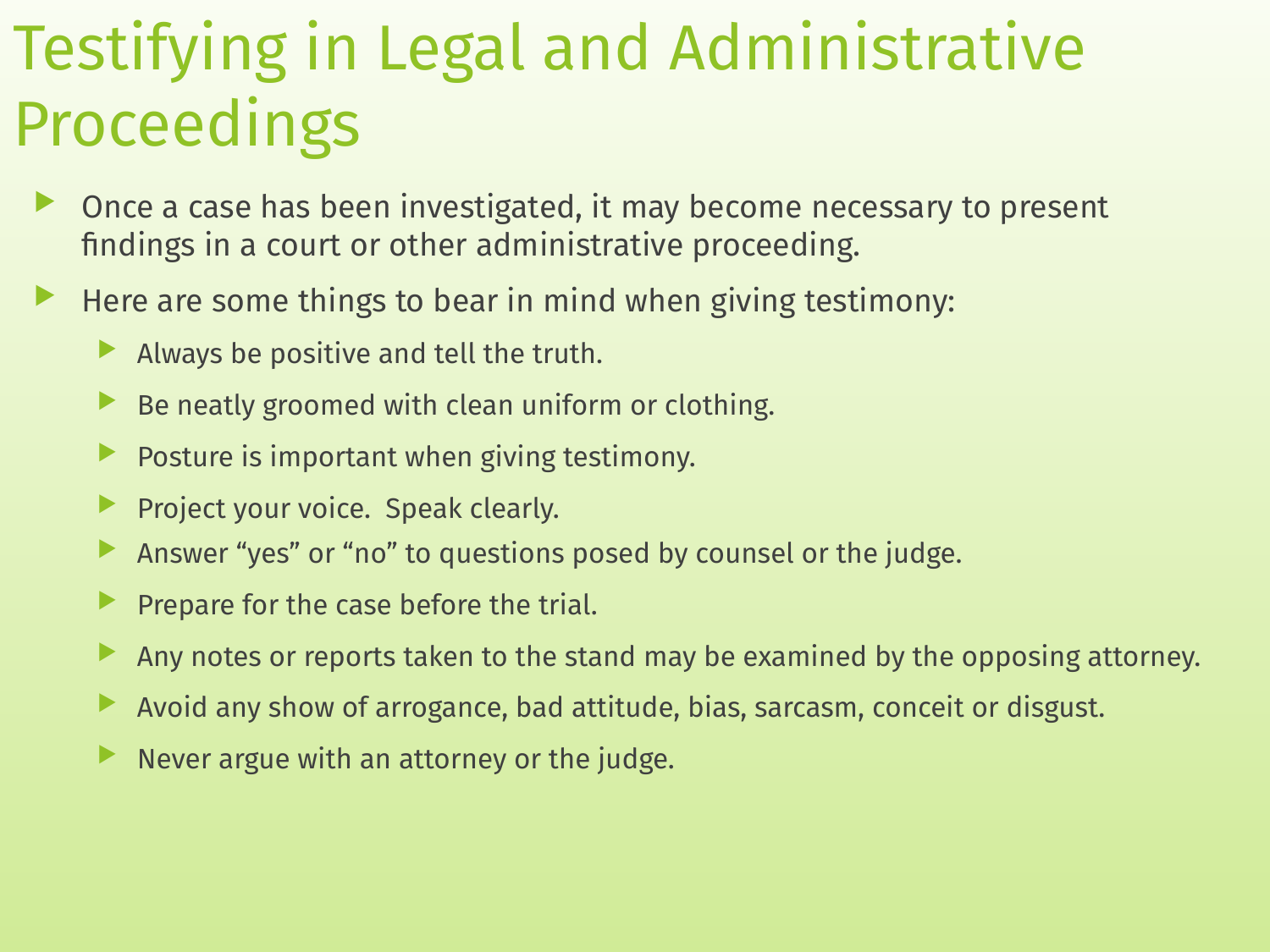

# Testifying in Legal and Administrative Proceedings
Once a case has been investigated, it may become necessary to present findings in a court or other administrative proceeding.
Here are some things to bear in mind when giving testimony:
Always be positive and tell the truth.
Be neatly groomed with clean uniform or clothing.
Posture is important when giving testimony.
Project your voice.  Speak clearly.

Answer “yes” or “no” to questions posed by counsel or the judge.
Prepare for the case before the trial.
Any notes or reports taken to the stand may be examined by the opposing attorney.
Avoid any show of arrogance, bad attitude, bias, sarcasm, conceit or disgust.
Never argue with an attorney or the judge.
14